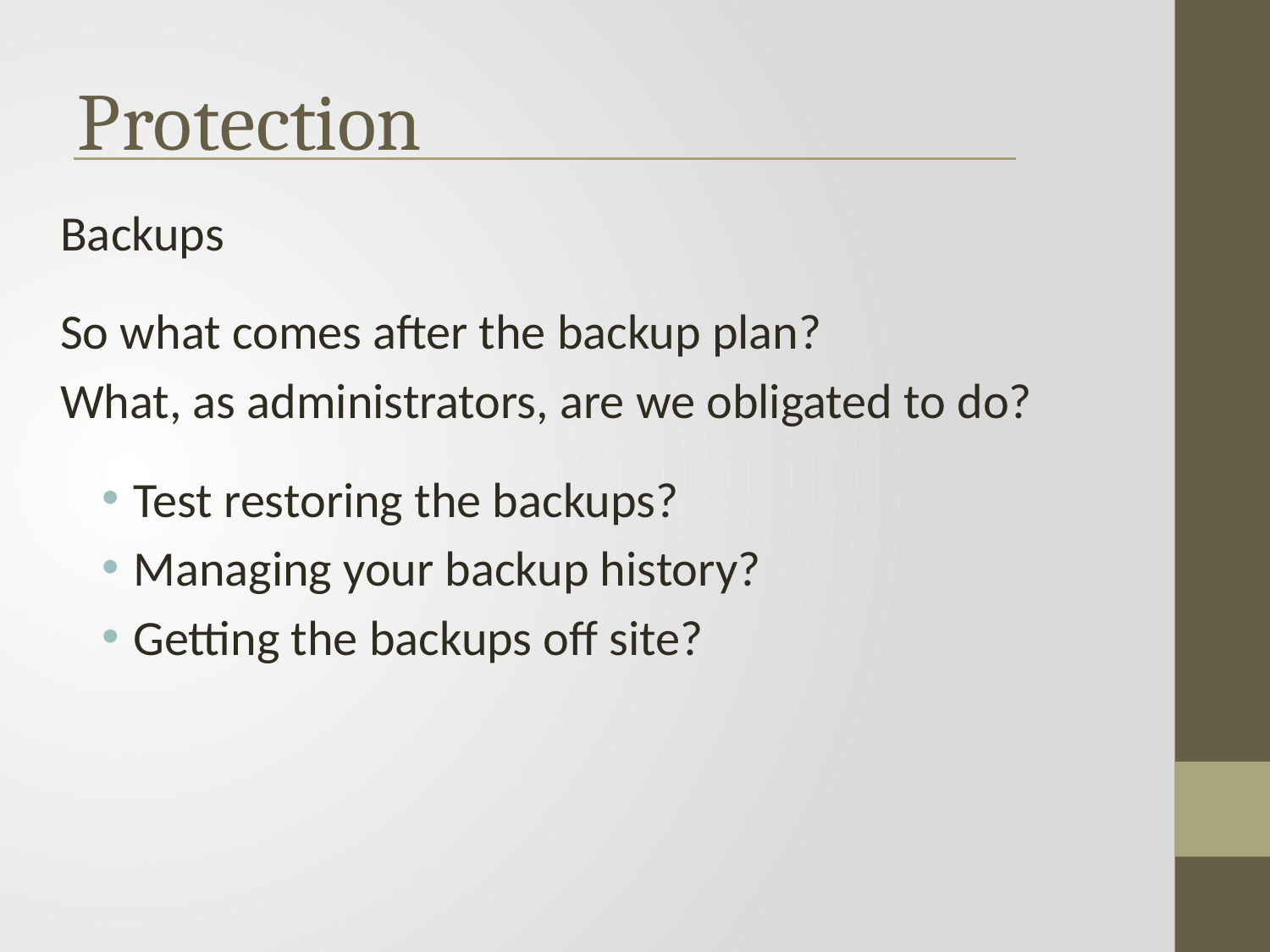

Protection
Backups

So what comes after the backup plan?
What, as administrators, are we obligated to do?

Test restoring the backups?
Managing your backup history?
Getting the backups off site?